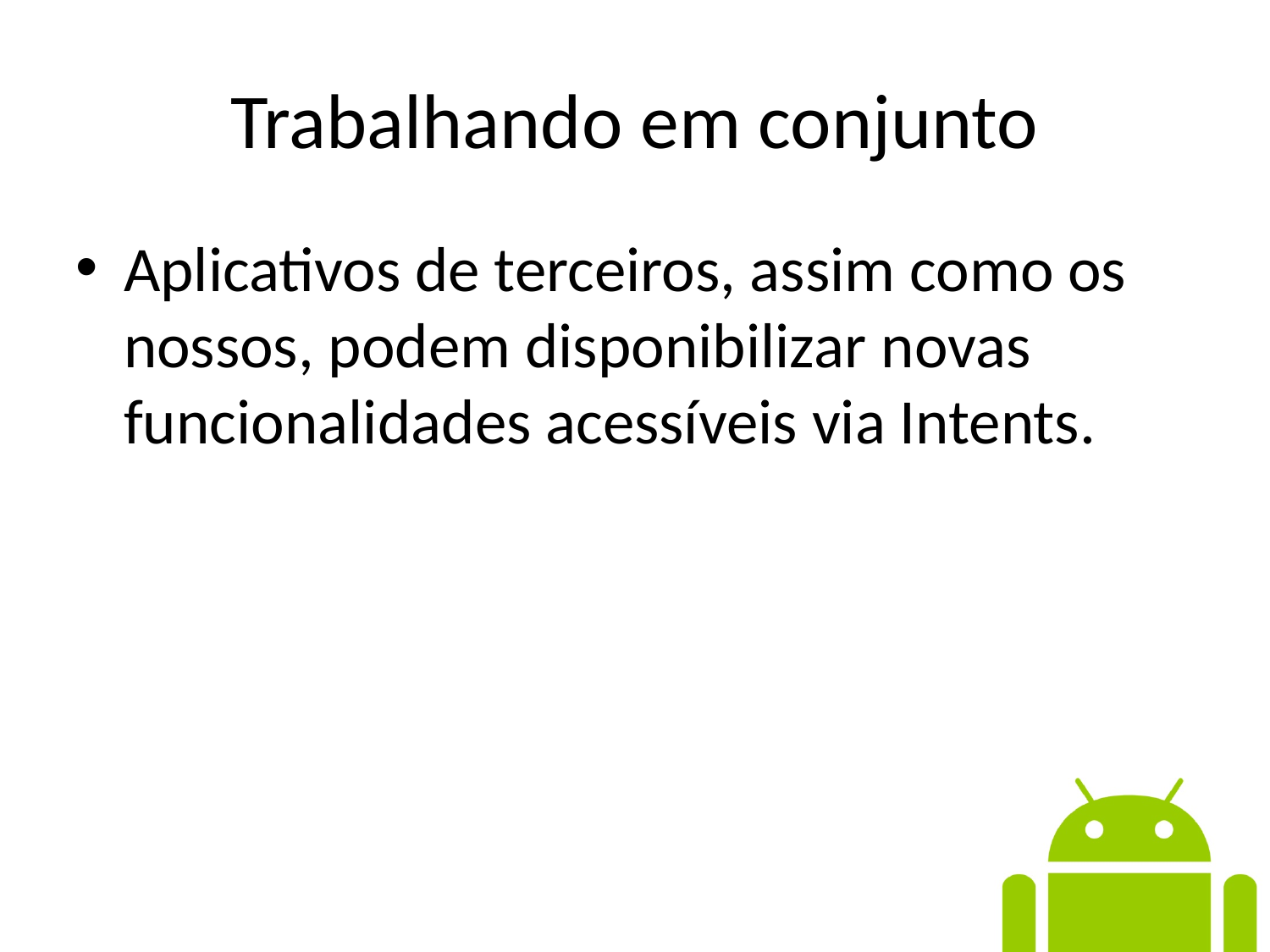

Trabalhando em conjunto
Aplicativos de terceiros, assim como os nossos, podem disponibilizar novas funcionalidades acessíveis via Intents.